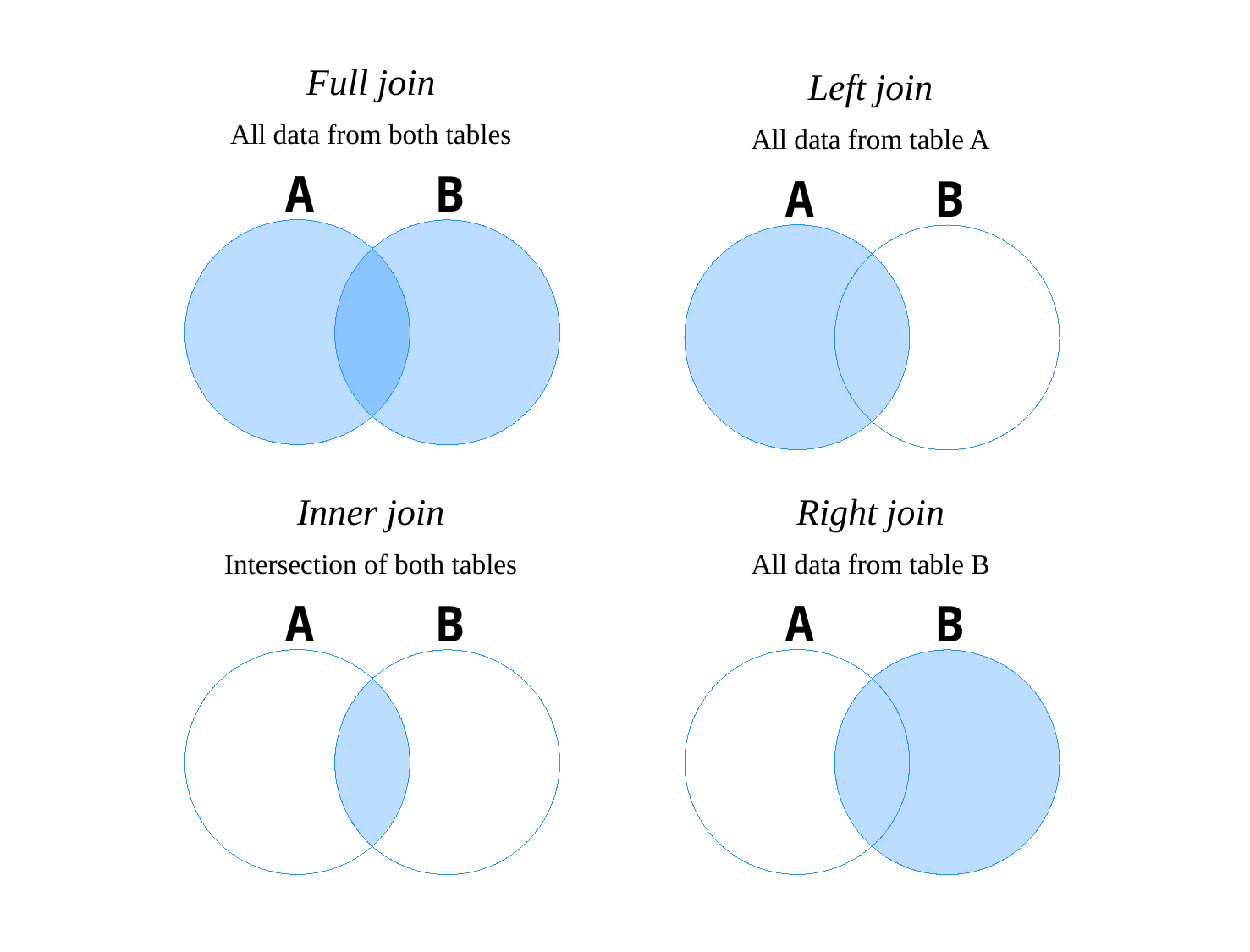

Full join
Left join
All data from both tables
All data from table A
A

B

A
B

Inner join
Right join
Intersection of both tables
All data from table B
A
A
B
B